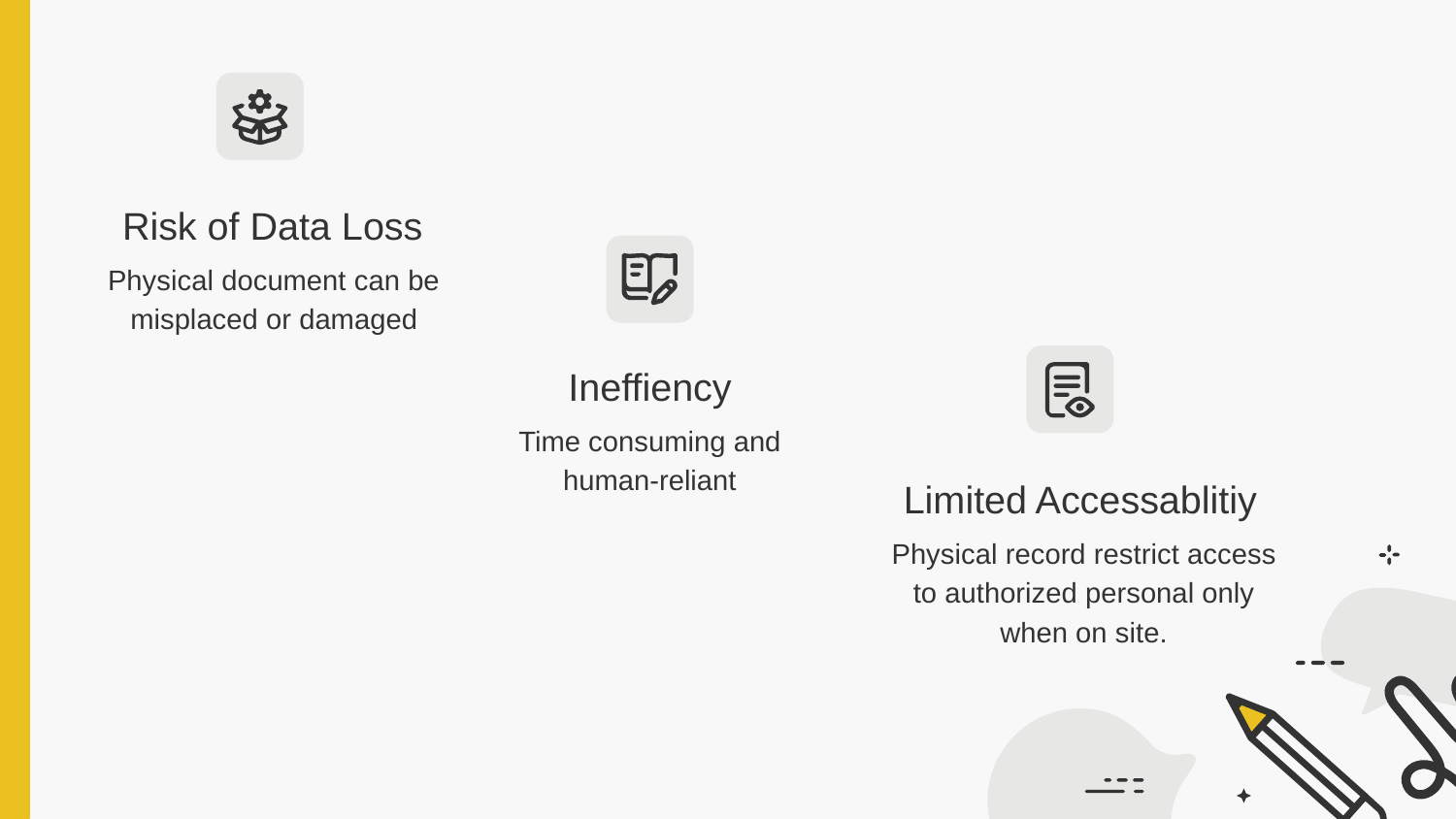

Risk of Data Loss

Physical document can be misplaced or damaged

Ineffiency

Time consuming and human-reliant
Limited Accessablitiy
Physical record restrict access to authorized personal only when on site.